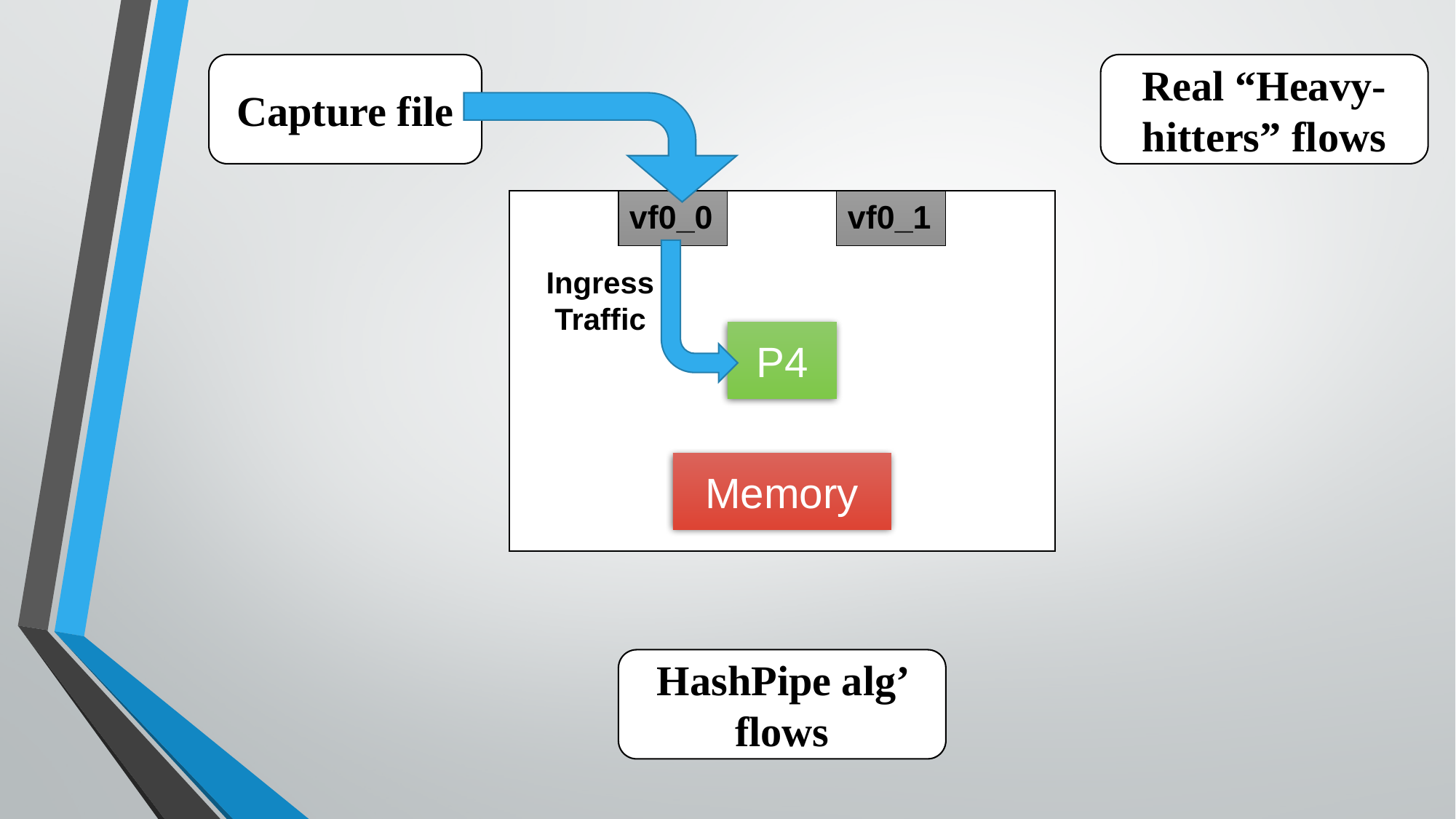

Capture file
Real “Heavy-hitters” flows

vf0_0
vf0_1

Ingress
Traffic
P4
Memory
HashPipe alg’ flows